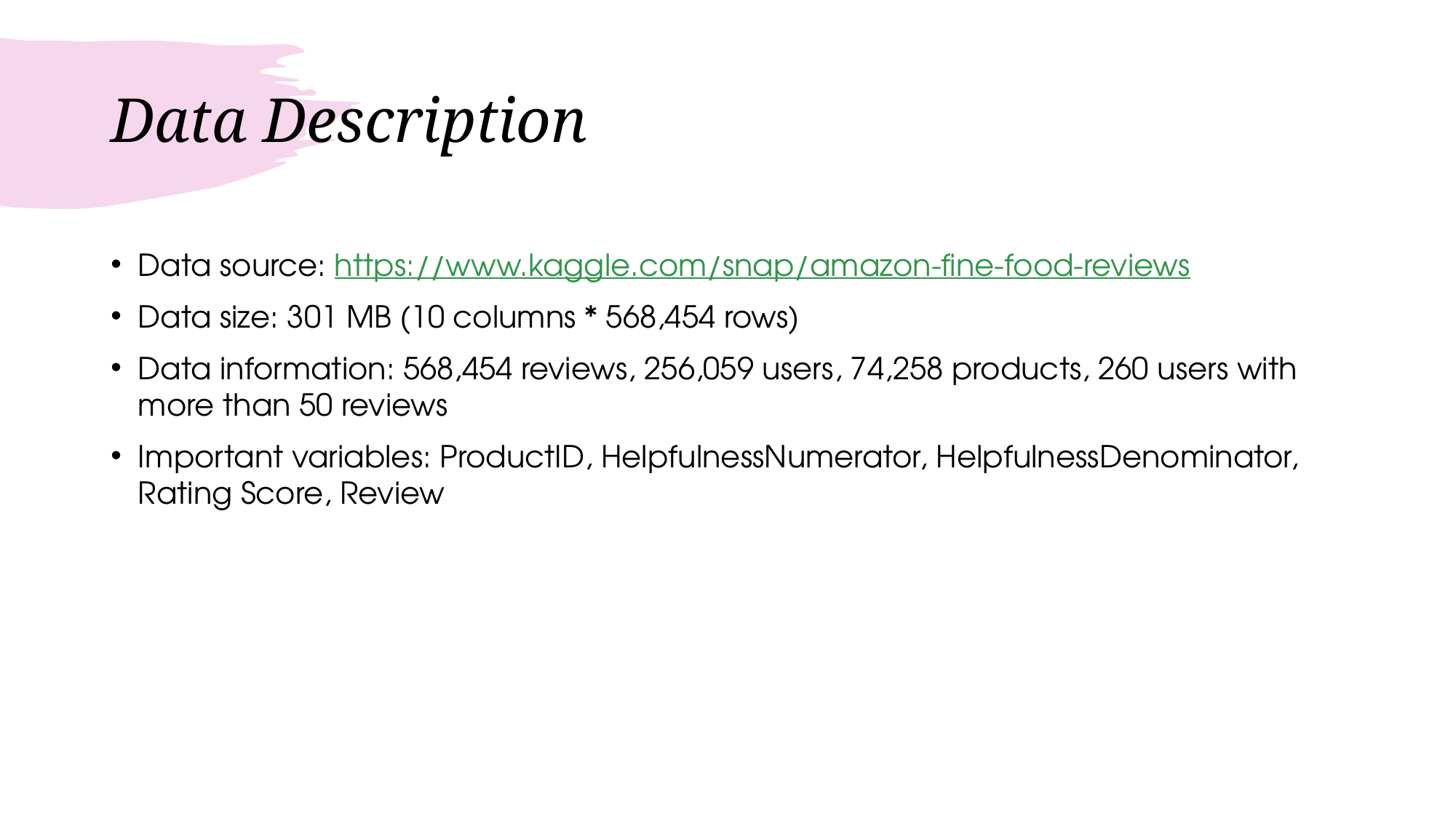

# Data Description
Data source: https://www.kaggle.com/snap/amazon-fine-food-reviews
Data size: 301 MB (10 columns * 568,454 rows)
Data information: 568,454 reviews, 256,059 users, 74,258 products, 260 users with more than 50 reviews
Important variables: ProductID, HelpfulnessNumerator, HelpfulnessDenominator, Rating Score, Review